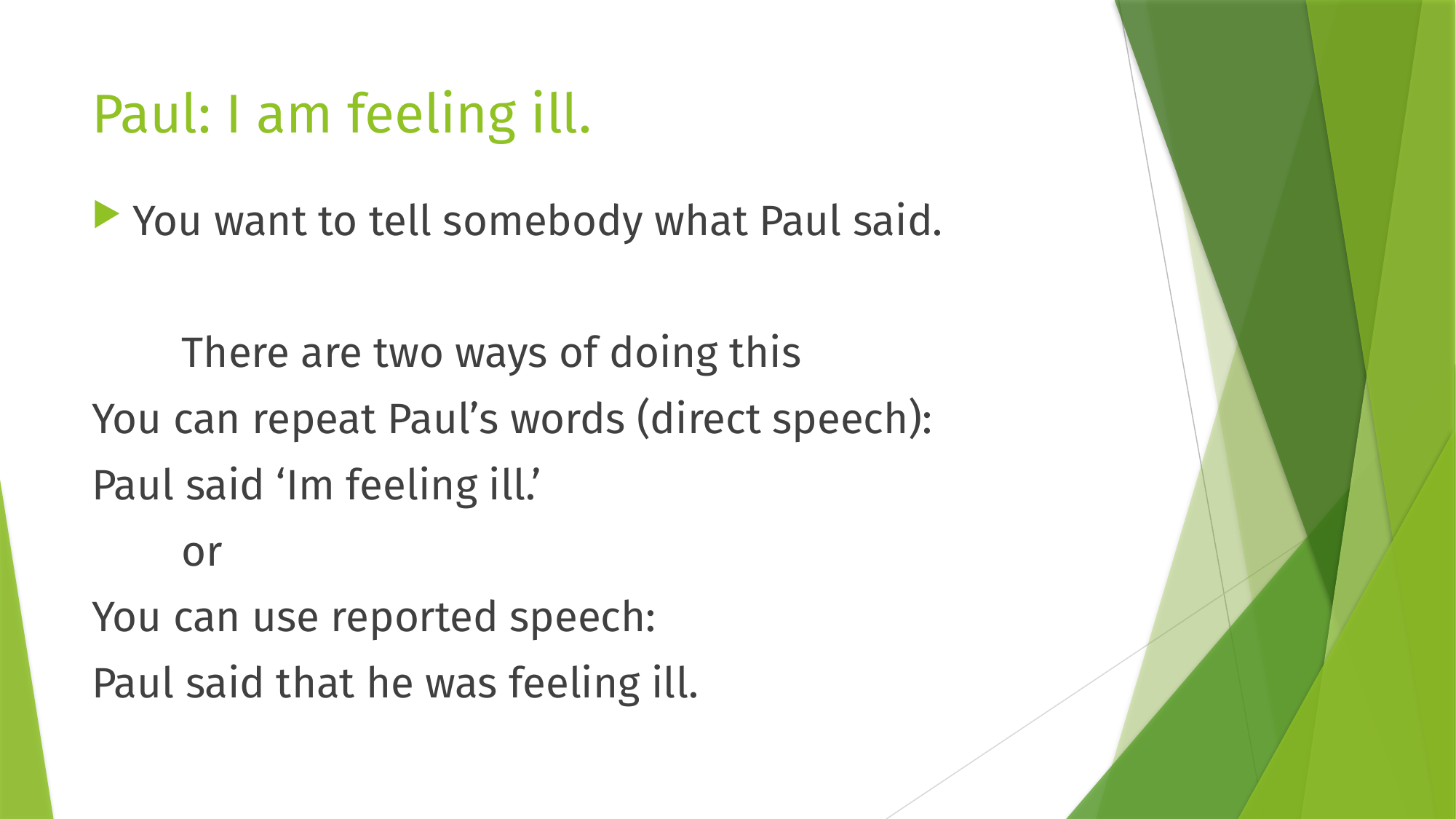

# Paul: I am feeling ill.
You want to tell somebody what Paul said.

        There are two ways of doing this
You can repeat Paul’s words (direct speech):
Paul said ‘Im feeling ill.’
        or
You can use reported speech:
Paul said that he was feeling ill.